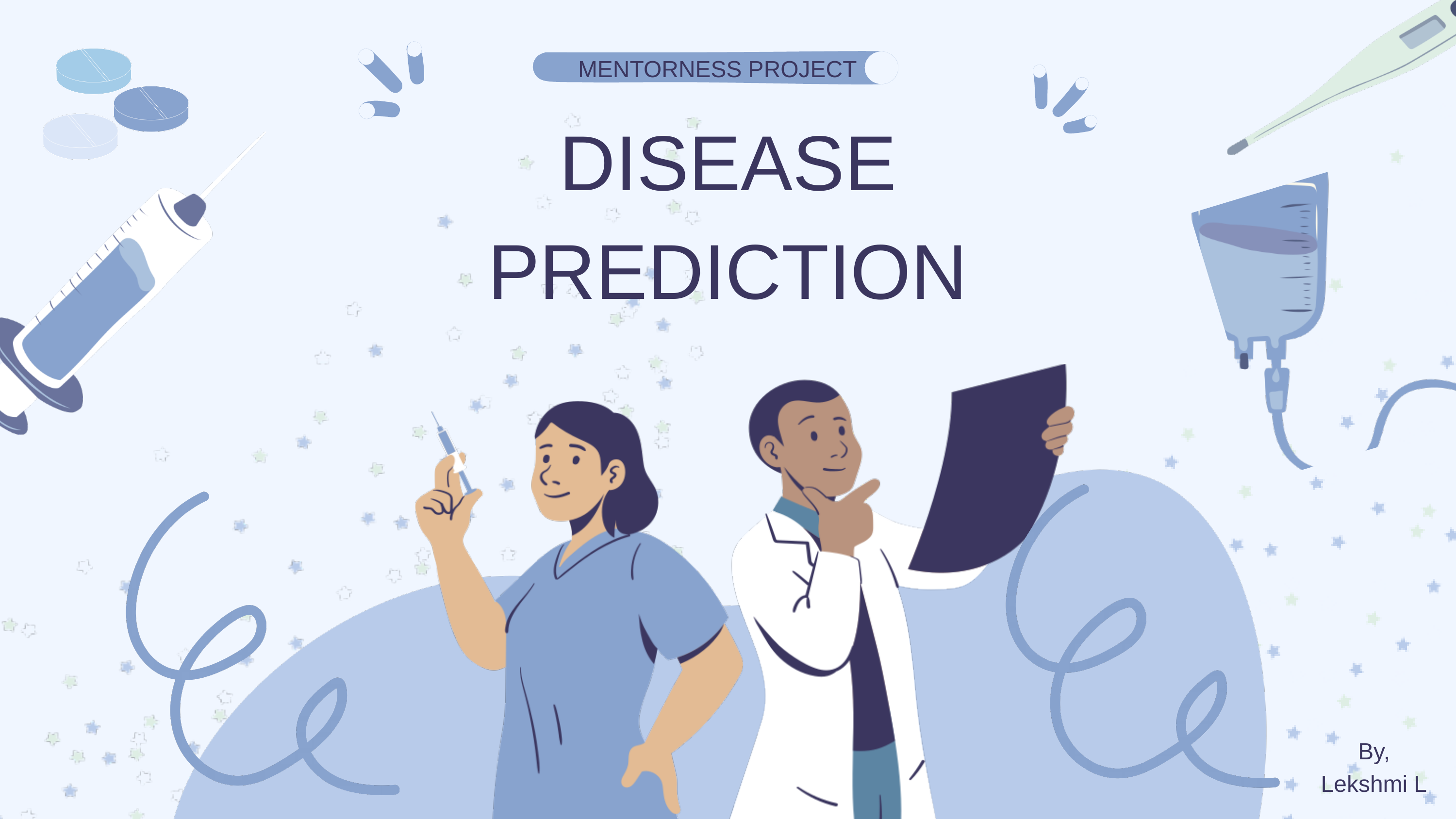

MENTORNESS PROJECT

DISEASE PREDICTION

By,
Lekshmi L